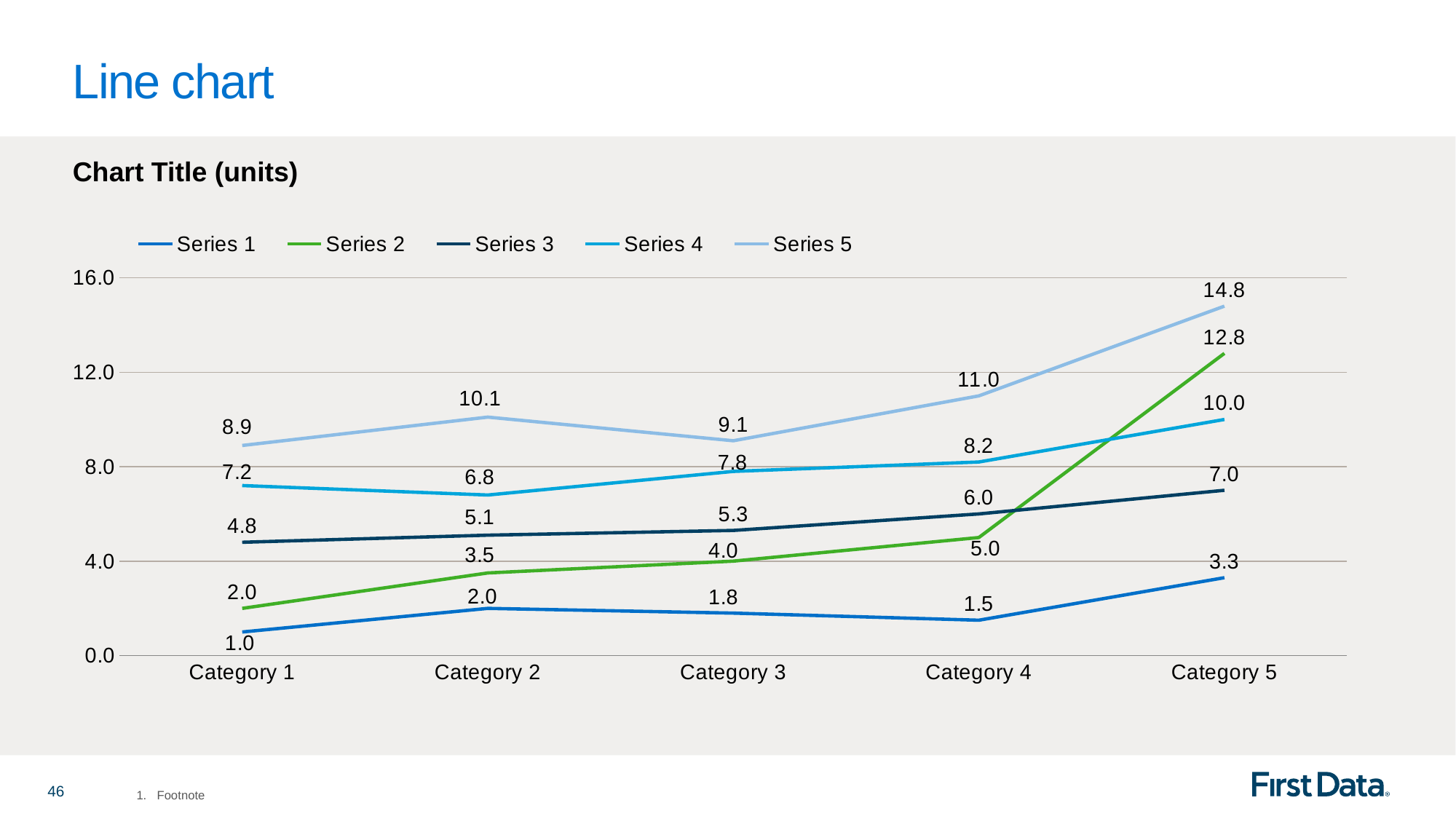

# Line chart

Chart Title (units)

### Chart

| Category | Series 1 | Series 2 | Series 3 | Series 4 | Series 5 |
|---|---|---|---|---|---|
| Category 1 | 1.0 | 2.0 | 4.8 | 7.2 | 8.9 |
| Category 2 | 2.0 | 3.5 | 5.1 | 6.8 | 10.1 |
| Category 3 | 1.8 | 4.0 | 5.3 | 7.8 | 9.1 |
| Category 4 | 1.5 | 5.0 | 6.0 | 8.2 | 11.0 |
| Category 5 | 3.3 | 12.8 | 7.0 | 10.0 | 14.8 |
Footnote